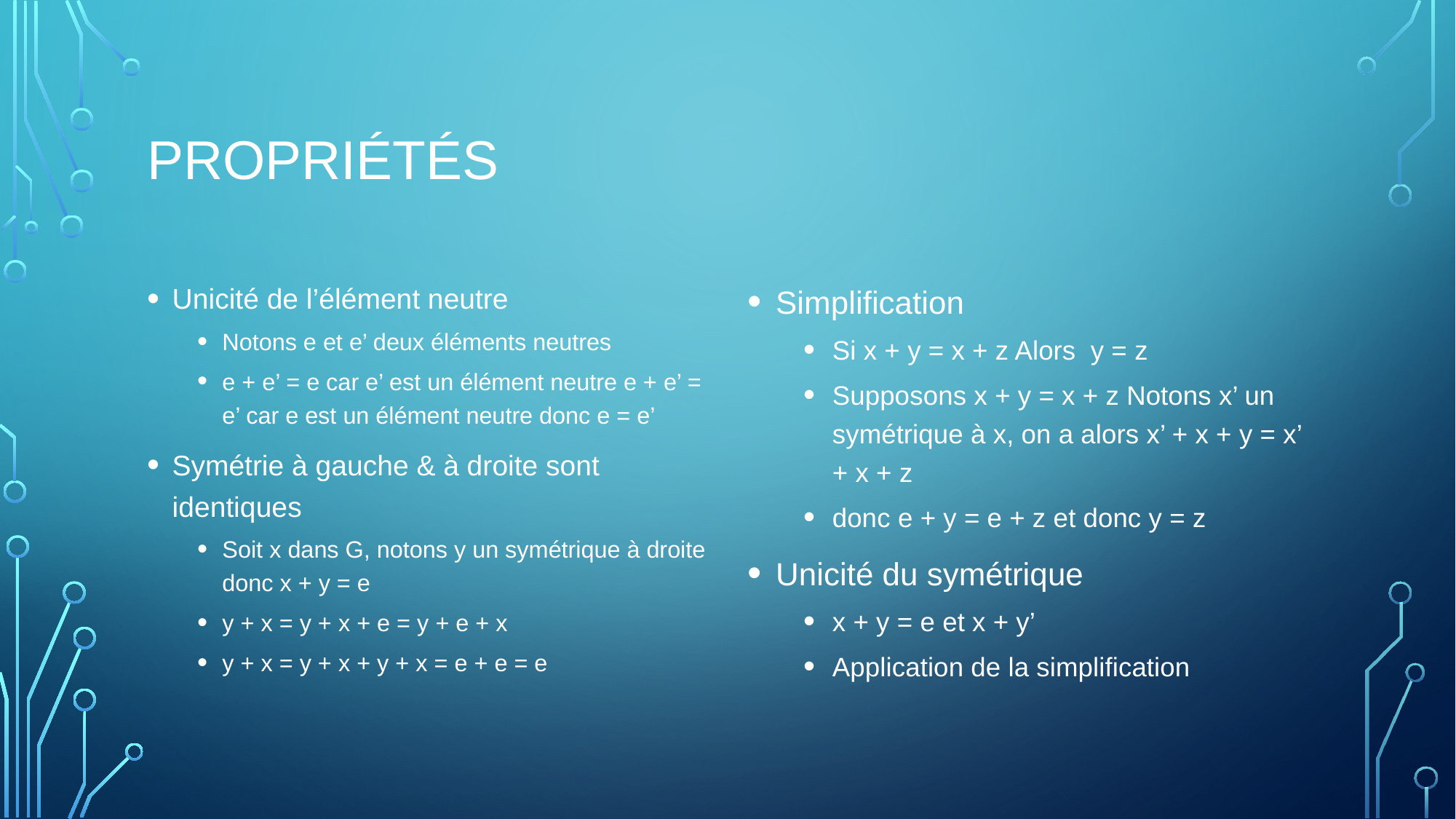

# Propriétés
Unicité de l’élément neutre
Notons e et e’ deux éléments neutres
e + e’ = e car e’ est un élément neutre e + e’ = e’ car e est un élément neutre donc e = e’
Symétrie à gauche & à droite sont identiques
Soit x dans G, notons y un symétrique à droite donc x + y = e
y + x = y + x + e = y + e + x
y + x = y + x + y + x = e + e = e
Simplification
Si x + y = x + z Alors  y = z
Supposons x + y = x + z Notons x’ un symétrique à x, on a alors x’ + x + y = x’ + x + z
donc e + y = e + z et donc y = z
Unicité du symétrique
x + y = e et x + y’
Application de la simplification